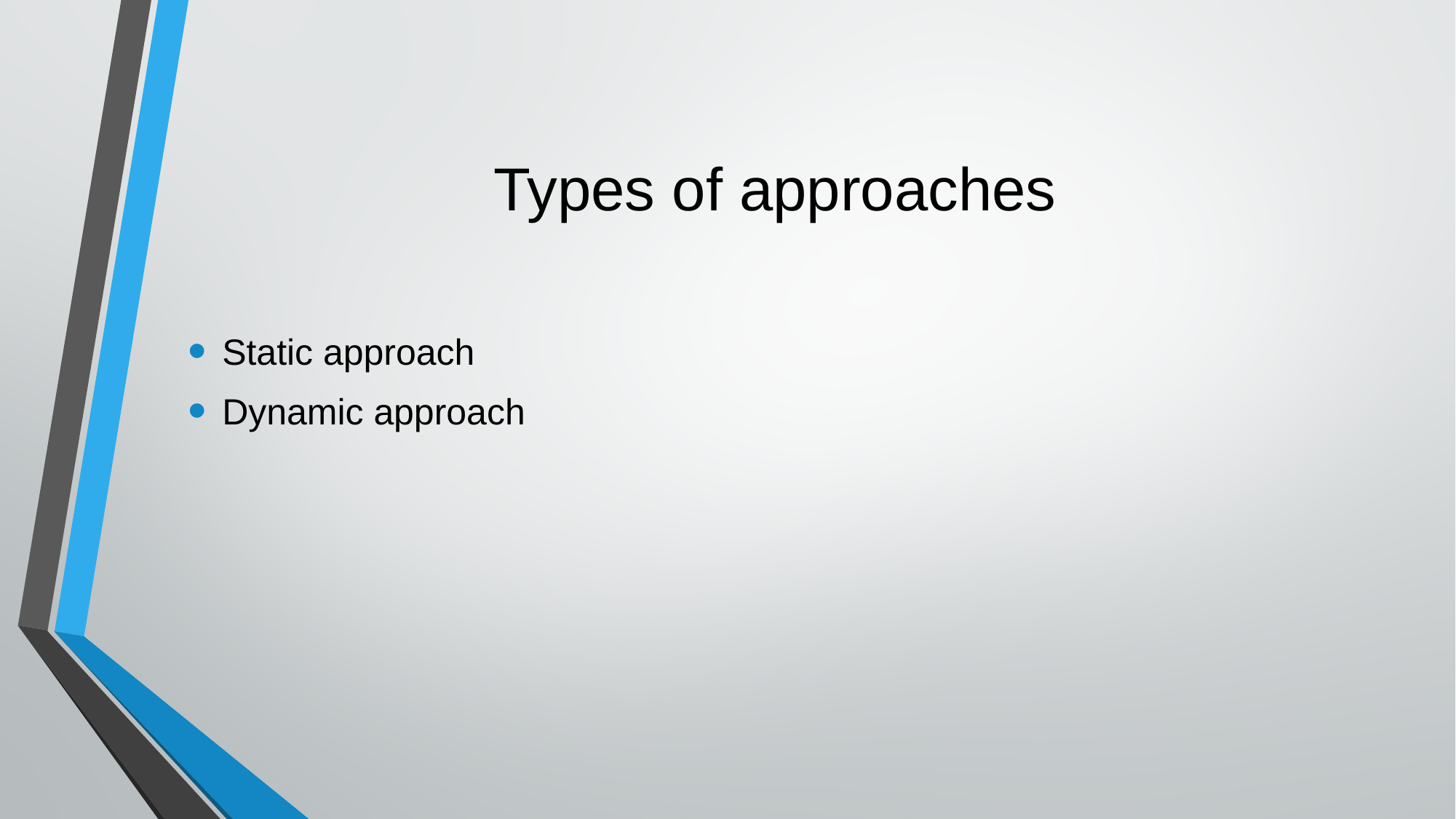

# Types of approaches
Static approach
Dynamic approach